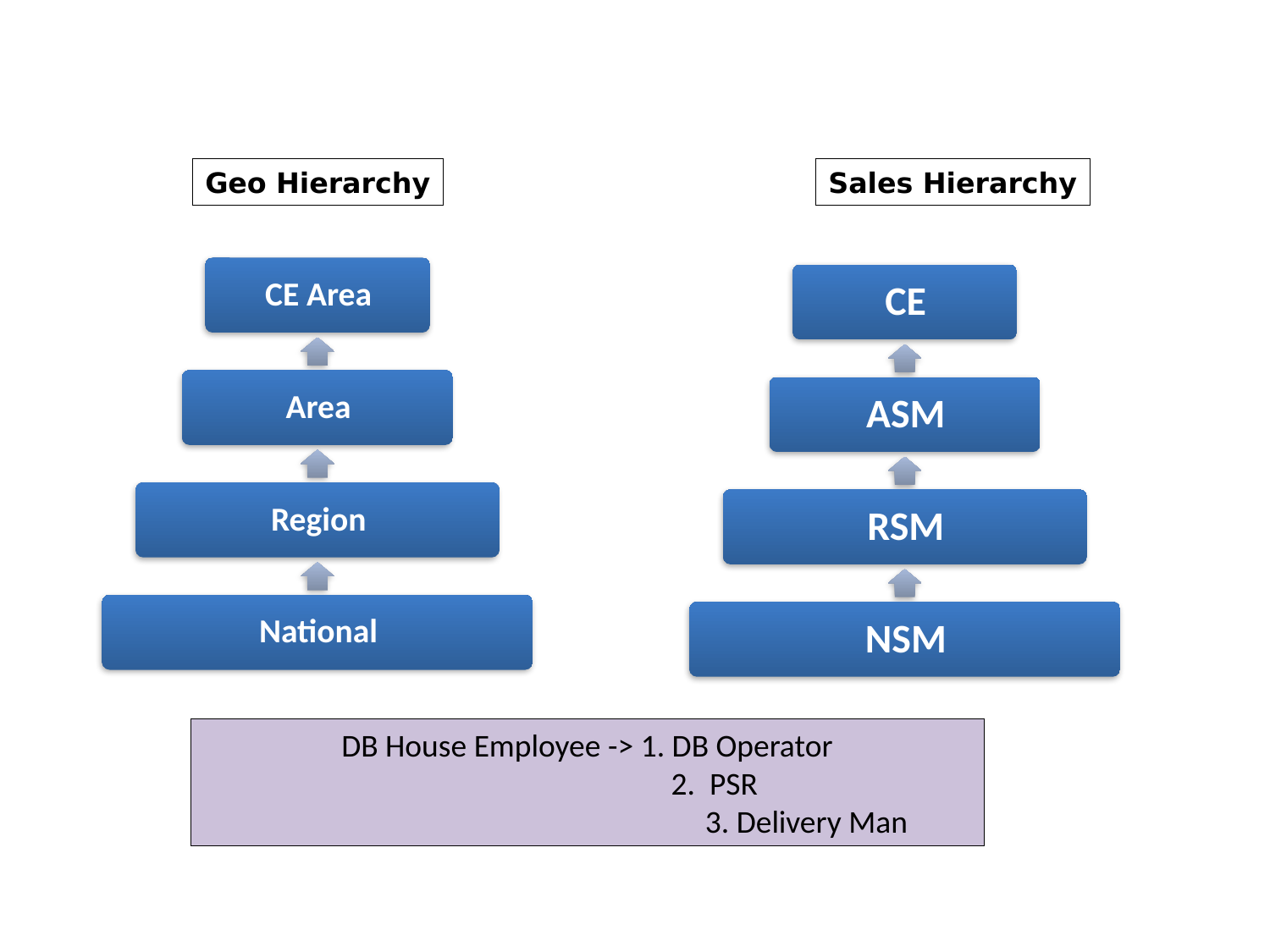

Geo Hierarchy
Sales Hierarchy
CE Area

Area

Region

National
CE

ASM

RSM

NSM
DB House Employee -> 1. DB Operator
		2.  PSR
			        3. Delivery Man